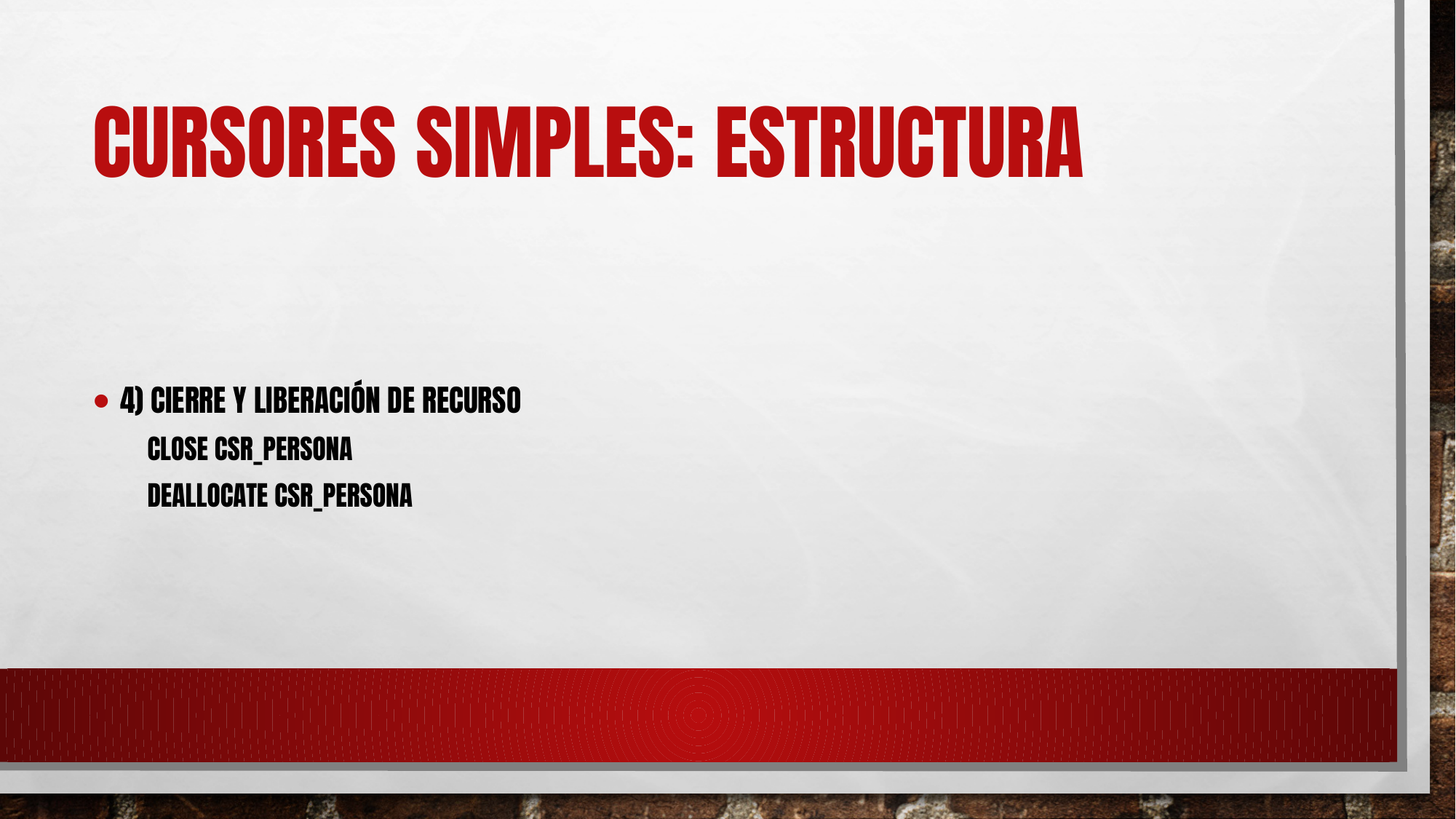

# CURSORES simples: estructura
4) cierre y liberación de recurso
Close csr_persona
Deallocate csr_persona